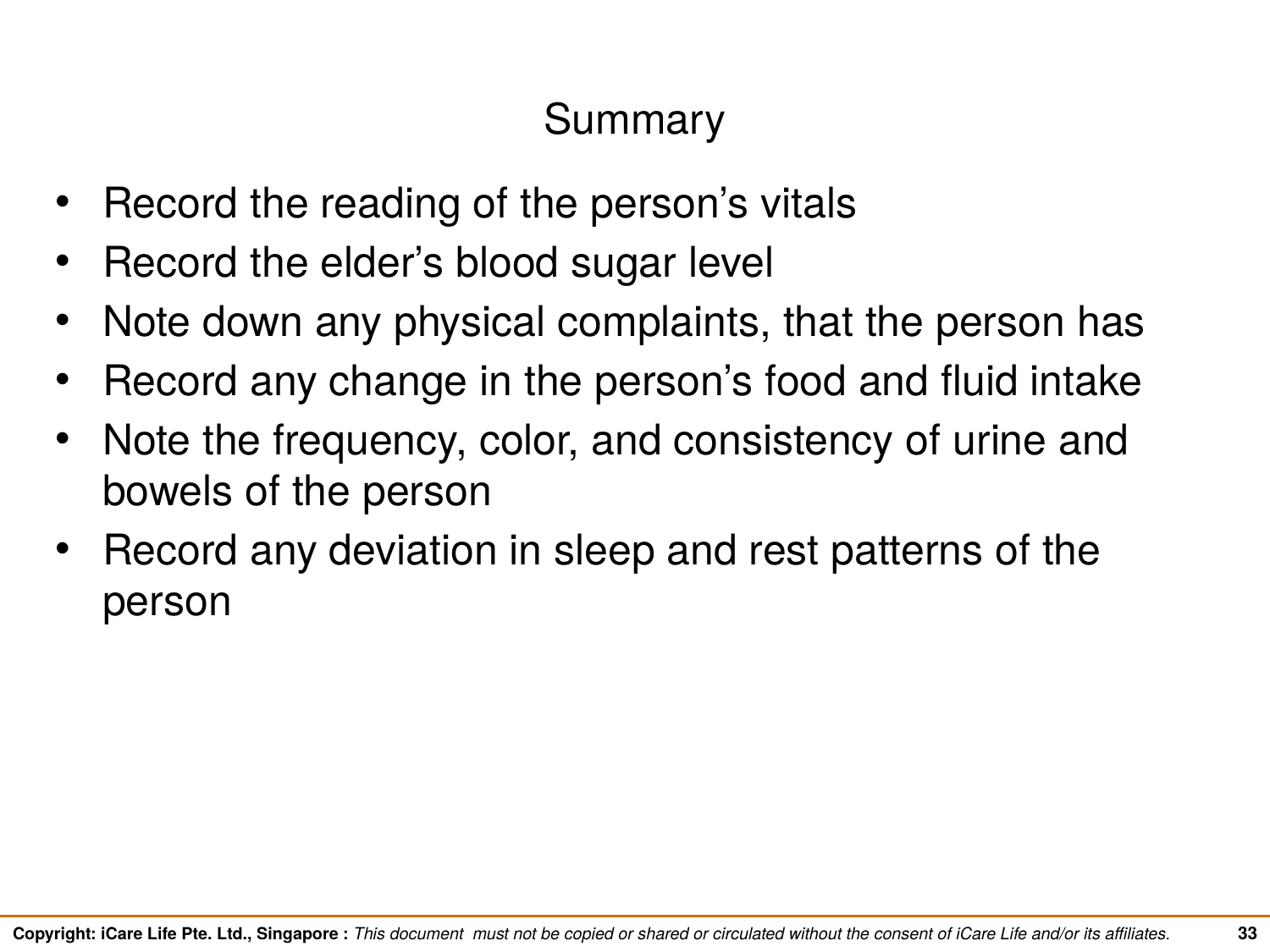

# Summary
Record the reading of the person’s vitals
Record the elder’s blood sugar level
Note down any physical complaints, that the person has
Record any change in the person’s food and fluid intake
Note the frequency, color, and consistency of urine and bowels of the person
Record any deviation in sleep and rest patterns of the person
33
Copyright: iCare Life Pte. Ltd., Singapore : This document  must not be copied or shared or circulated without the consent of iCare Life and/or its affiliates.